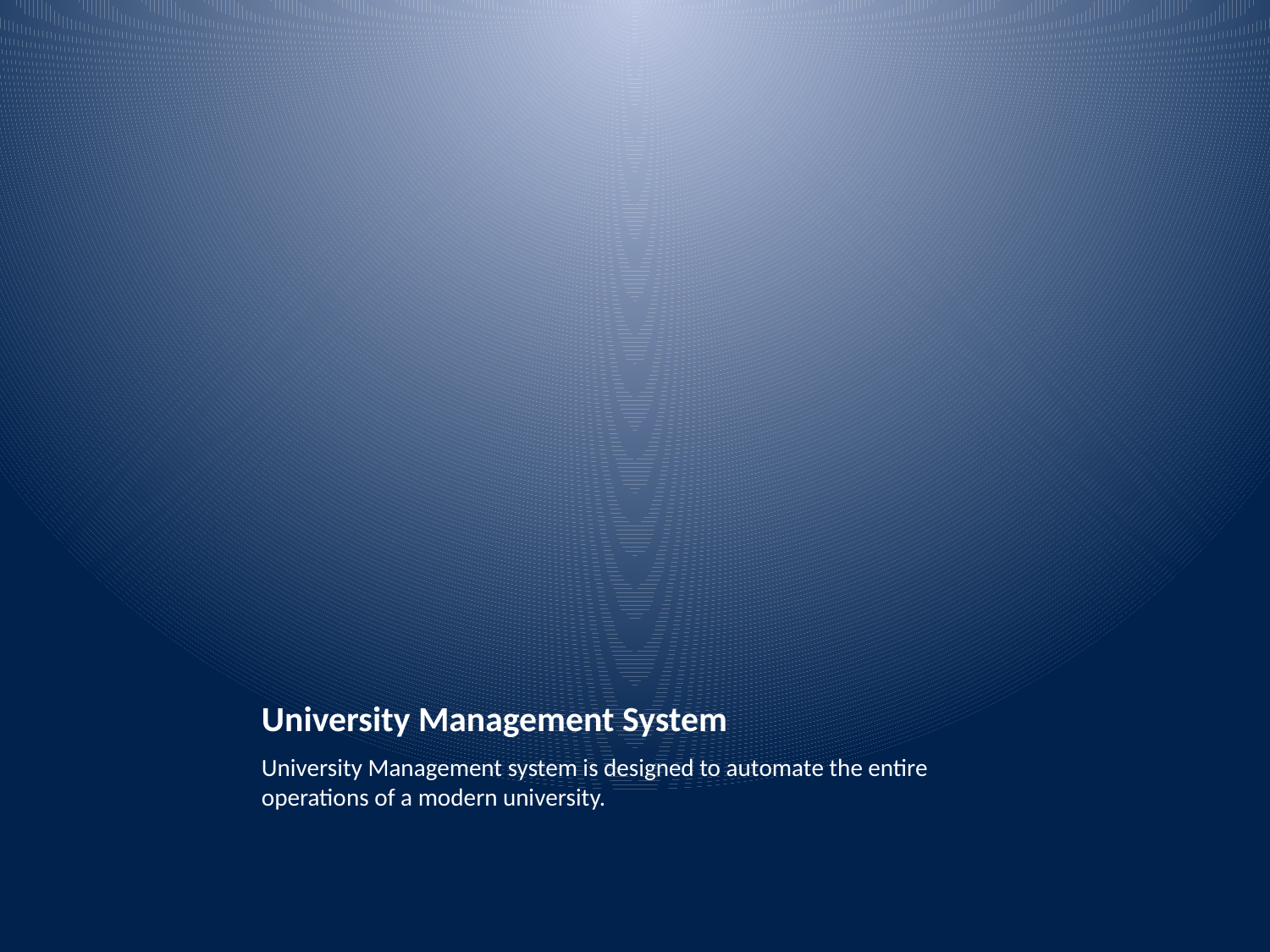

# University Management System
University Management system is designed to automate the entire operations of a modern university.